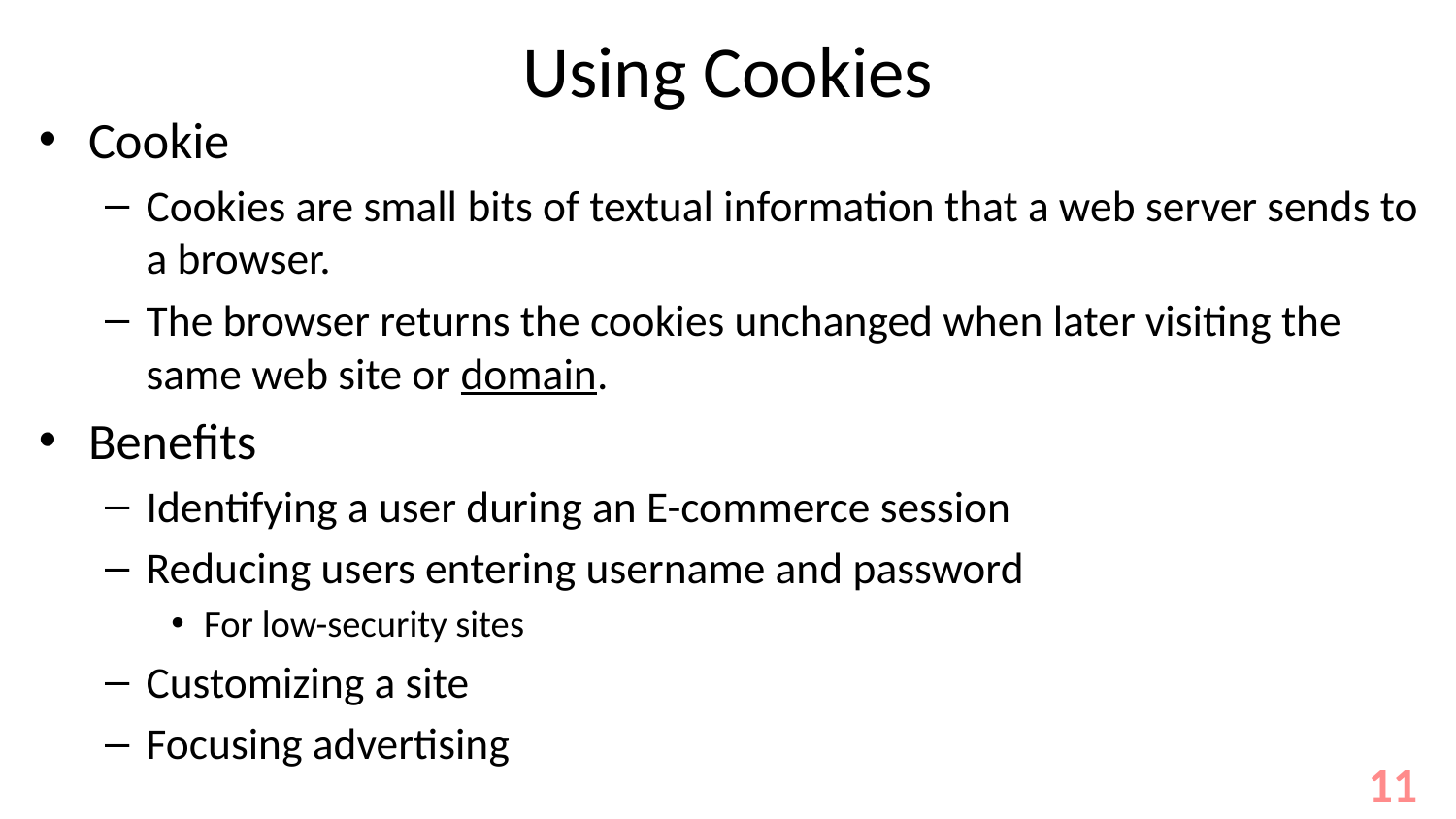

# Using Cookies
Cookie
Cookies are small bits of textual information that a web server sends to a browser.
The browser returns the cookies unchanged when later visiting the same web site or domain.
Benefits
Identifying a user during an E-commerce session
Reducing users entering username and password
For low-security sites
Customizing a site
Focusing advertising
11